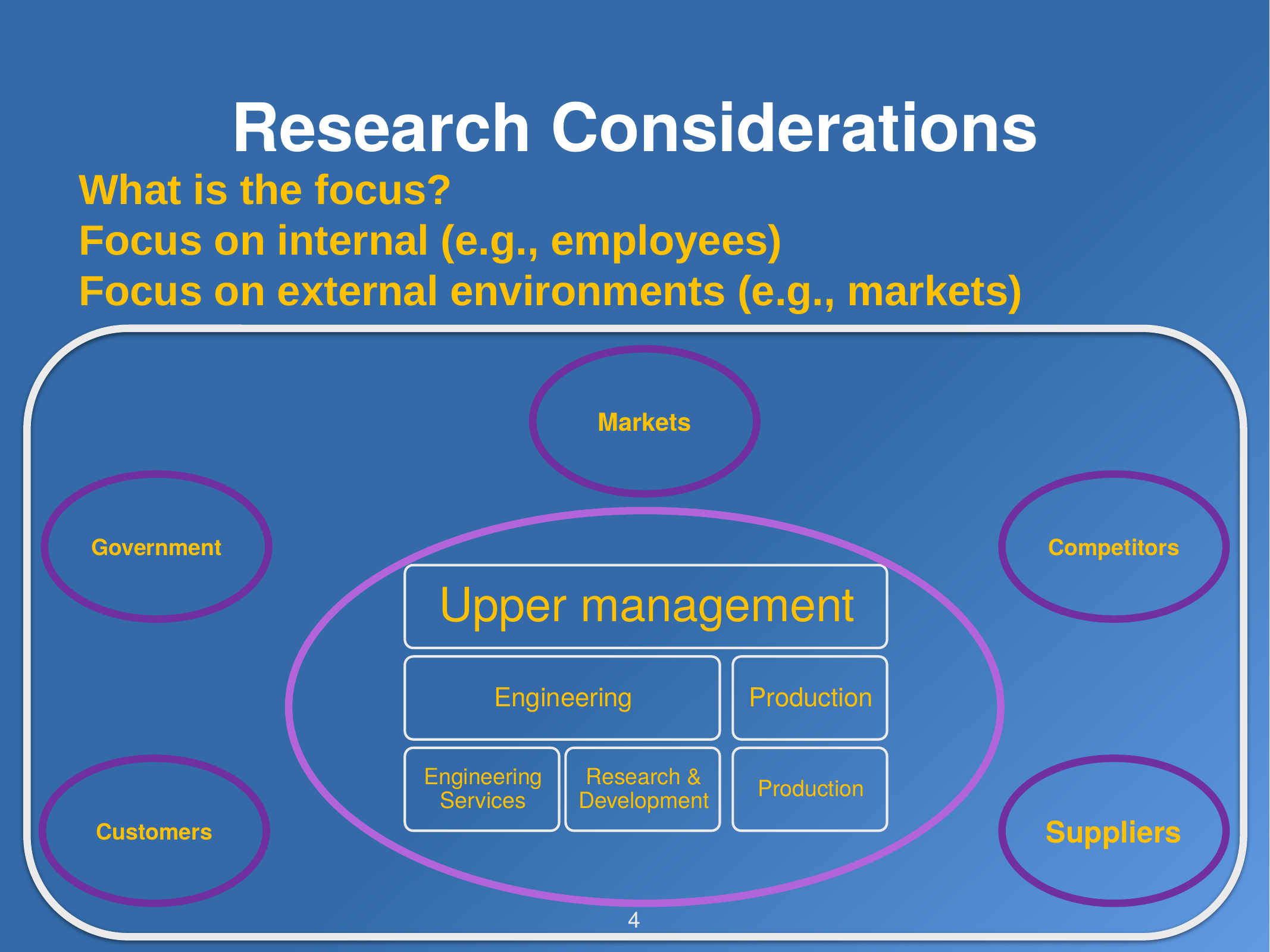

# Research Considerations
What is the focus?
Focus on internal (e.g., employees)
Focus on external environments (e.g., markets)

Markets
Government
Competitors

Upper management
Engineering
Engineering Services
Research & Development
Production
Production
Customers
Suppliers
4